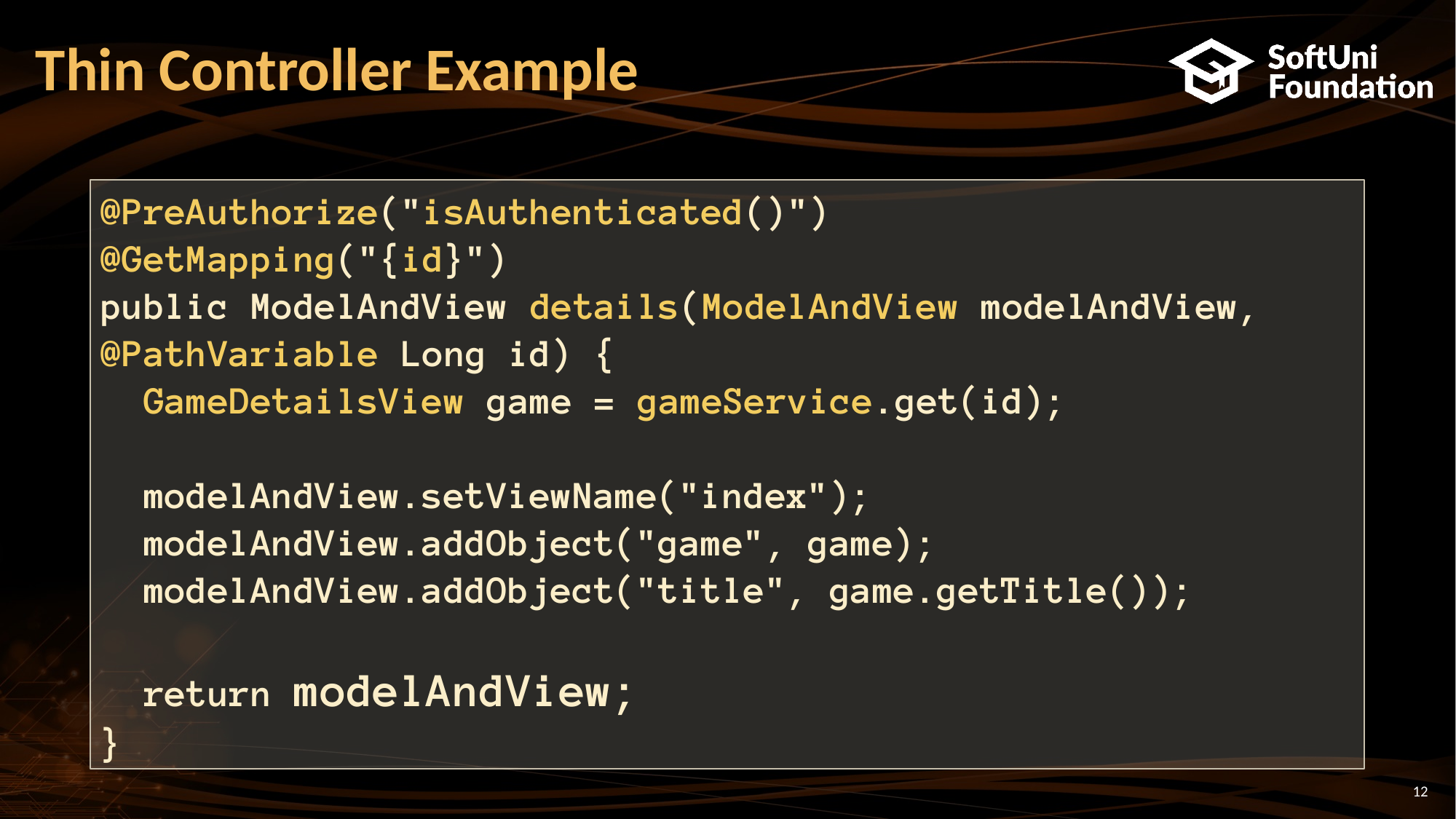

Thin Controller Example
@PreAuthorize("isAuthenticated()")
@GetMapping("{id}")
public ModelAndView details(ModelAndView modelAndView, @PathVariable Long id) {
  GameDetailsView game = gameService.get(id);

  modelAndView.setViewName("index");
  modelAndView.addObject("game", game);
  modelAndView.addObject("title", game.getTitle());

  return modelAndView;
}
12